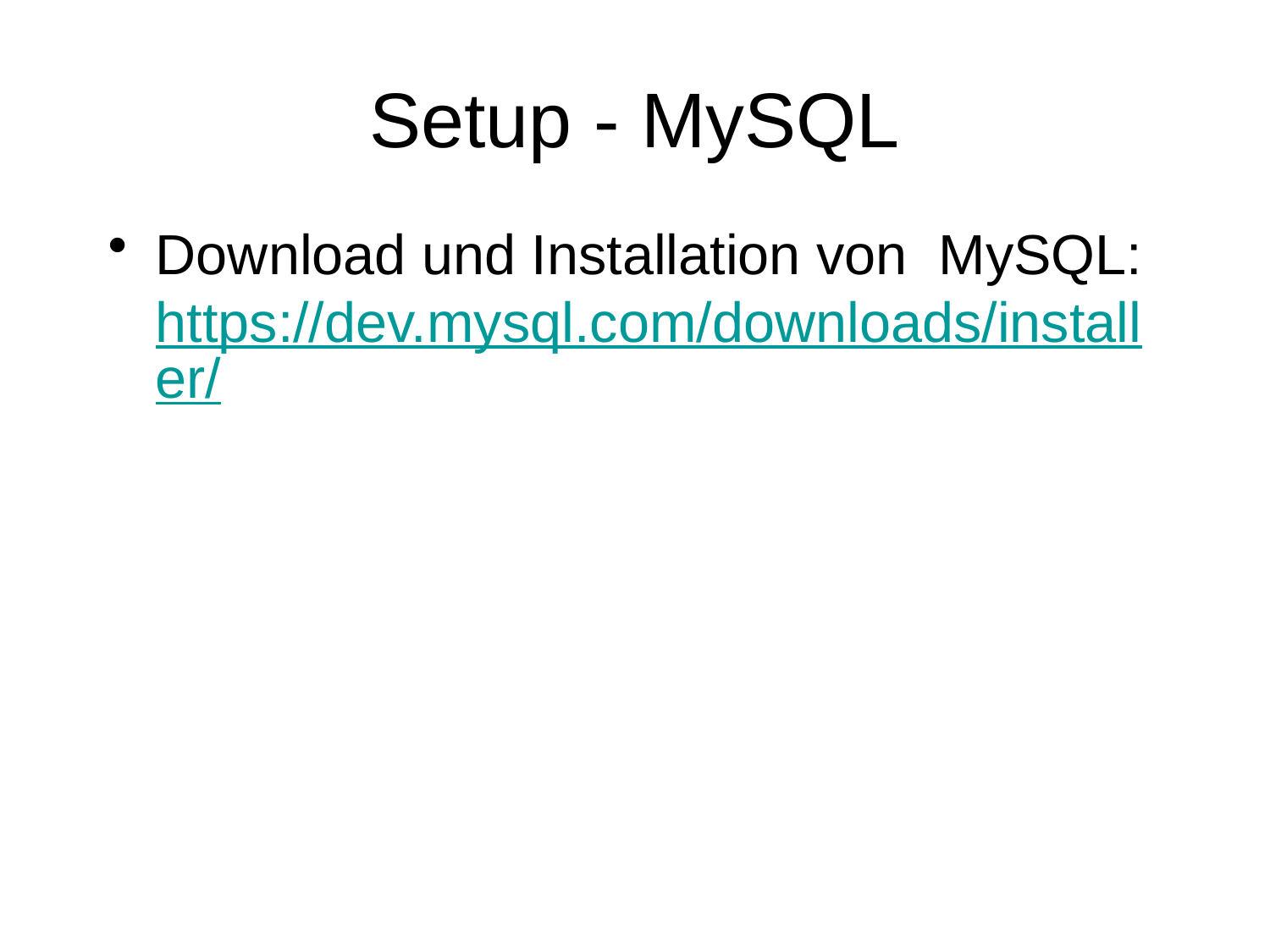

# Setup - MySQL
Download und Installation von  MySQL: https://dev.mysql.com/downloads/installer/